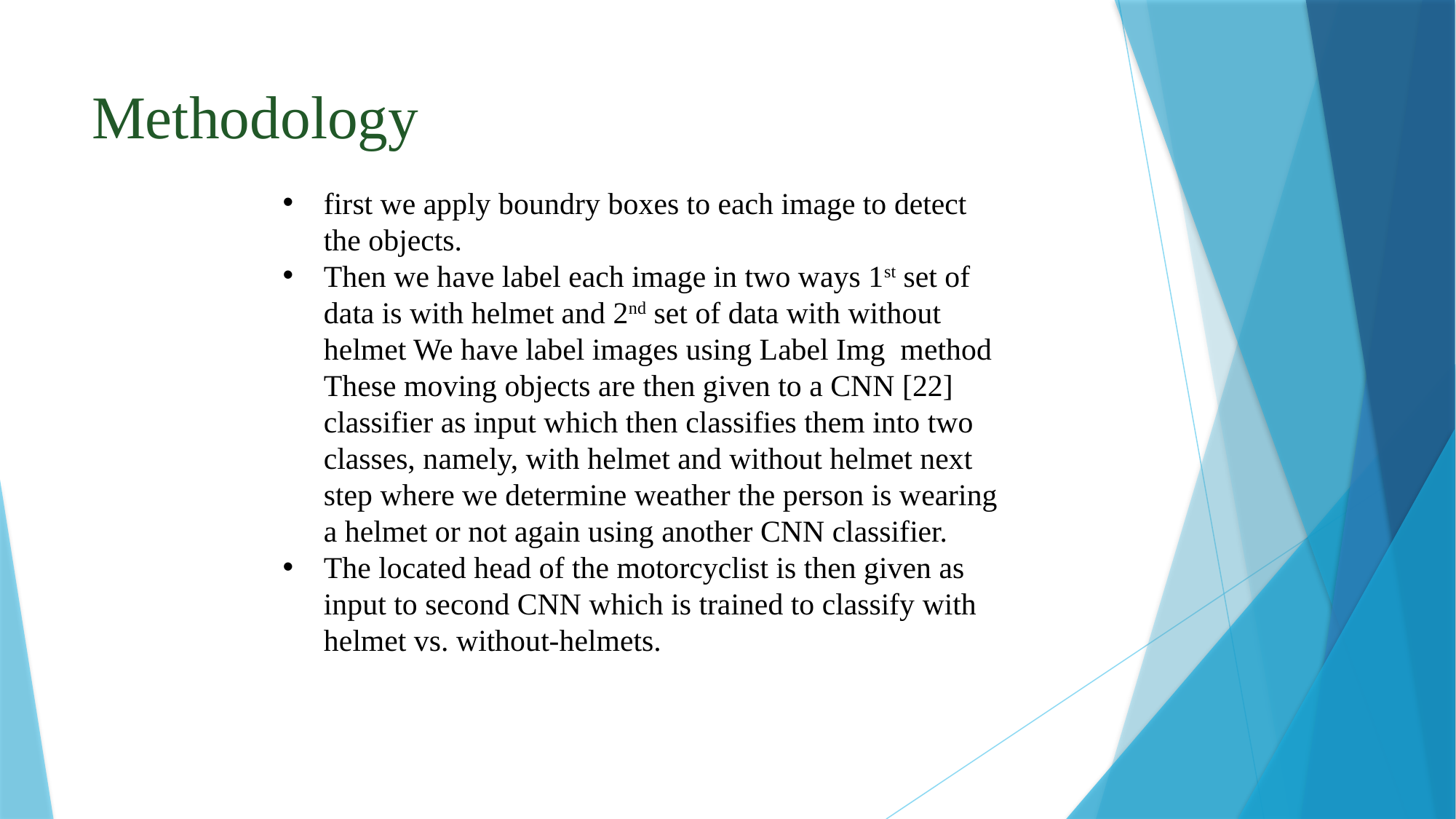

# Methodology
first we apply boundry boxes to each image to detect the objects.
Then we have label each image in two ways 1st set of data is with helmet and 2nd set of data with without helmet We have label images using Label Img  method These moving objects are then given to a CNN [22] classifier as input which then classifies them into two classes, namely, with helmet and without helmet next step where we determine weather the person is wearing a helmet or not again using another CNN classifier.
The located head of the motorcyclist is then given as input to second CNN which is trained to classify with helmet vs. without-helmets.